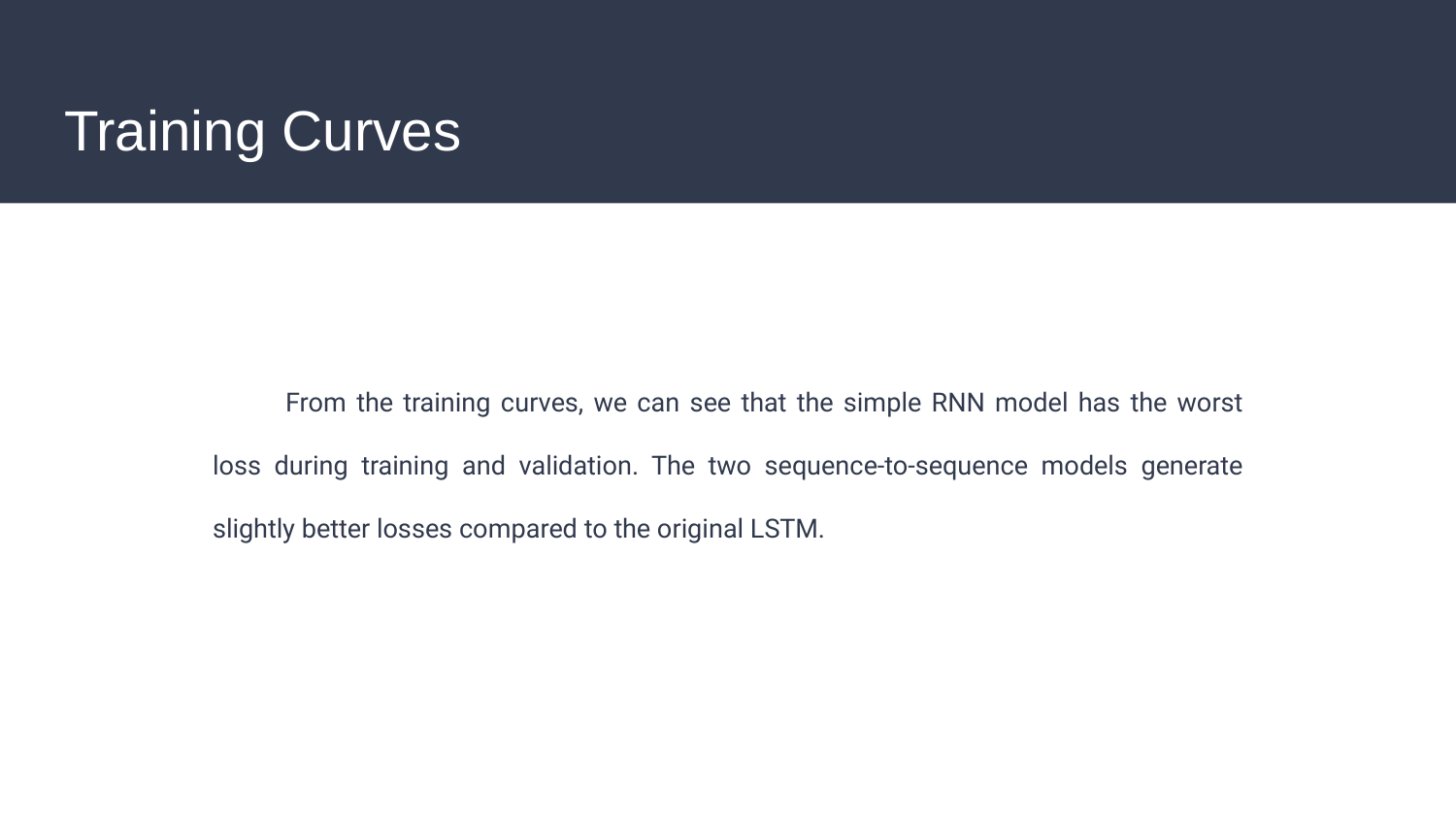

# Training Curves
From the training curves, we can see that the simple RNN model has the worst loss during training and validation. The two sequence-to-sequence models generate slightly better losses compared to the original LSTM.